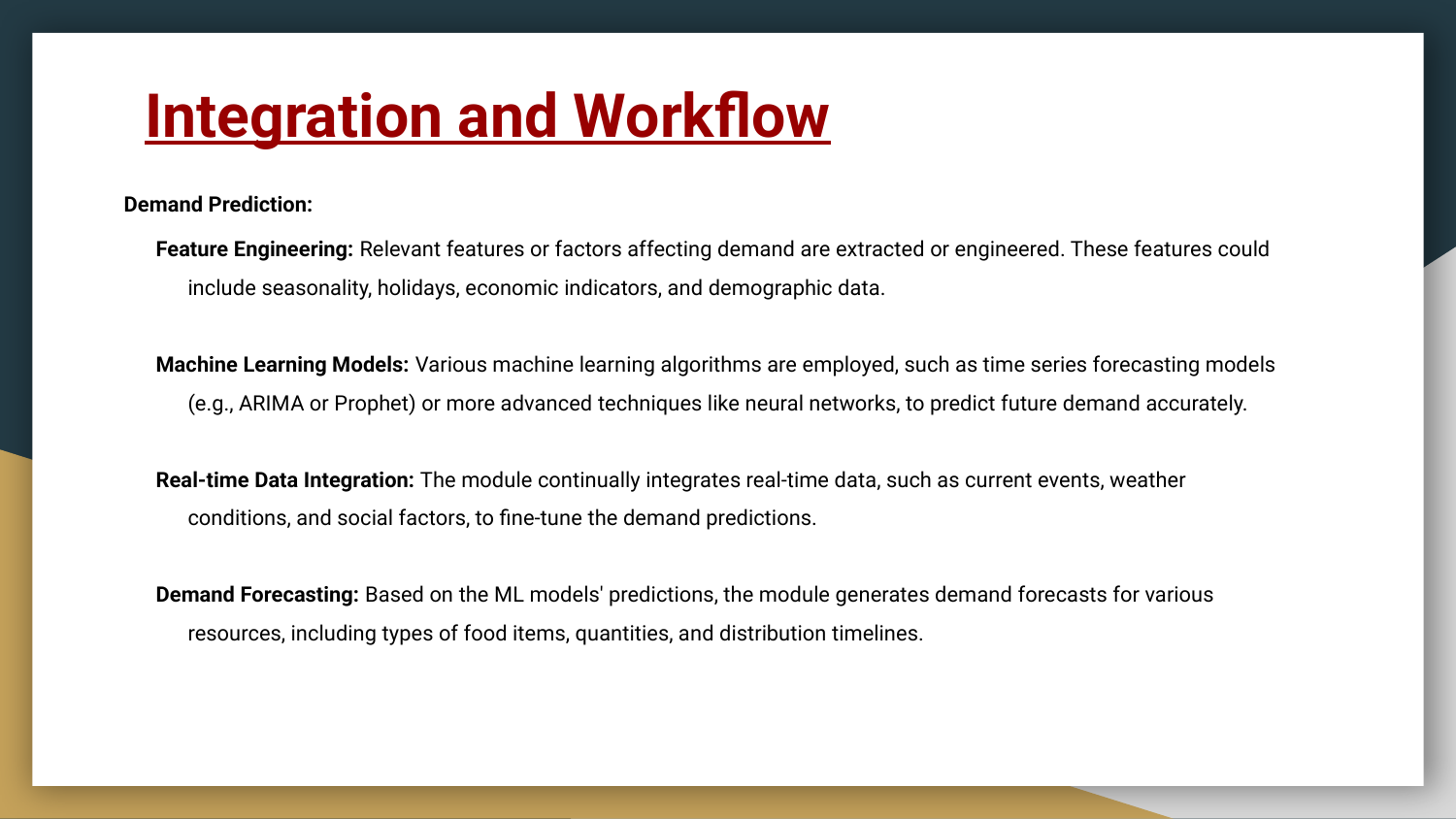

# Integration and Workflow
Demand Prediction:
Feature Engineering: Relevant features or factors affecting demand are extracted or engineered. These features could include seasonality, holidays, economic indicators, and demographic data.

Machine Learning Models: Various machine learning algorithms are employed, such as time series forecasting models (e.g., ARIMA or Prophet) or more advanced techniques like neural networks, to predict future demand accurately.

Real-time Data Integration: The module continually integrates real-time data, such as current events, weather conditions, and social factors, to fine-tune the demand predictions.

Demand Forecasting: Based on the ML models' predictions, the module generates demand forecasts for various resources, including types of food items, quantities, and distribution timelines.